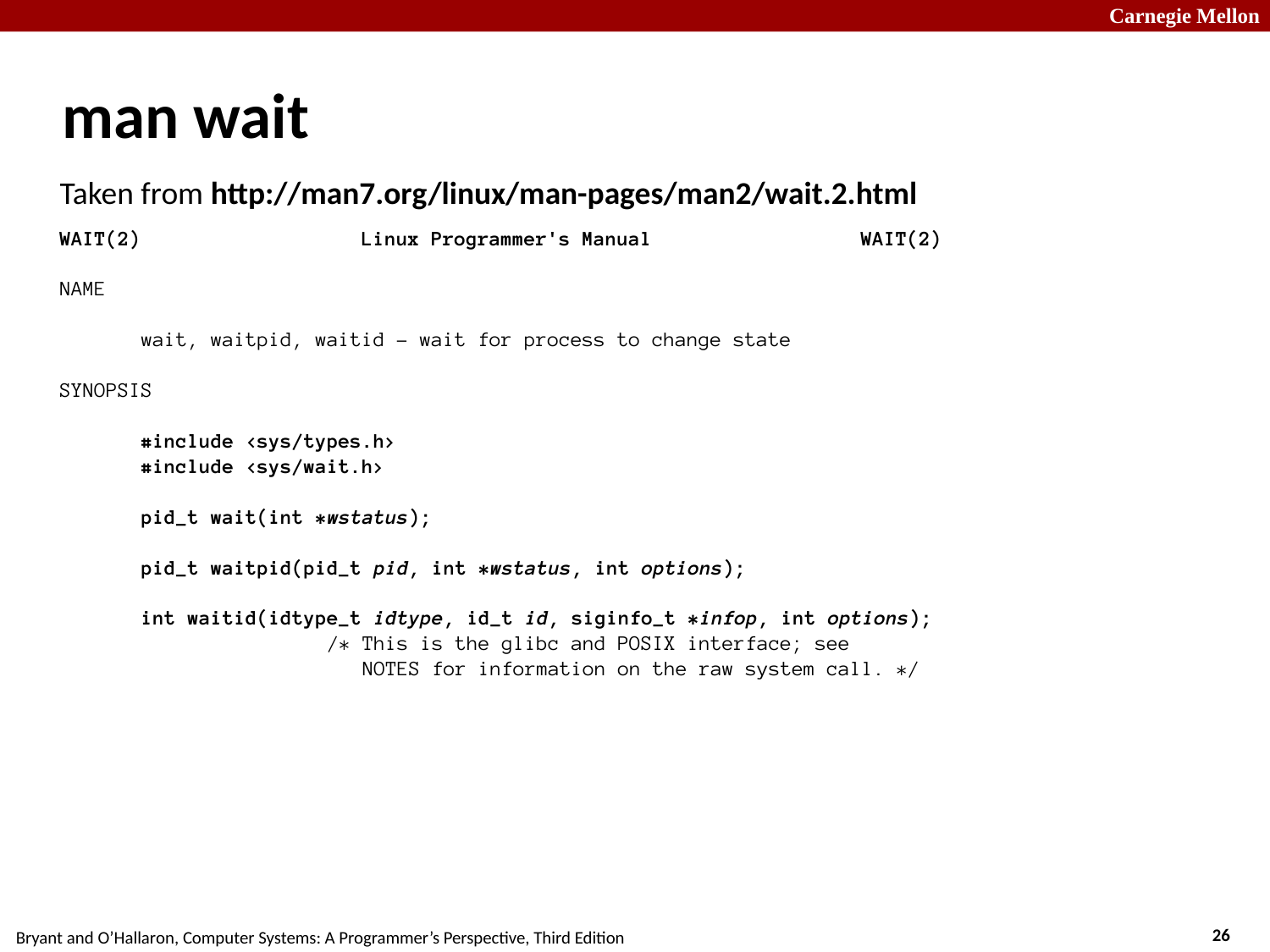

# man wait
Taken from http://man7.org/linux/man-pages/man2/wait.2.html
WAIT(2)                   Linux Programmer's Manual                  WAIT(2)

NAME

       wait, waitpid, waitid - wait for process to change state

SYNOPSIS

       #include <sys/types.h>
       #include <sys/wait.h>

       pid_t wait(int *wstatus);

       pid_t waitpid(pid_t pid, int *wstatus, int options);

       int waitid(idtype_t idtype, id_t id, siginfo_t *infop, int options);
                       /* This is the glibc and POSIX interface; see
                          NOTES for information on the raw system call. */